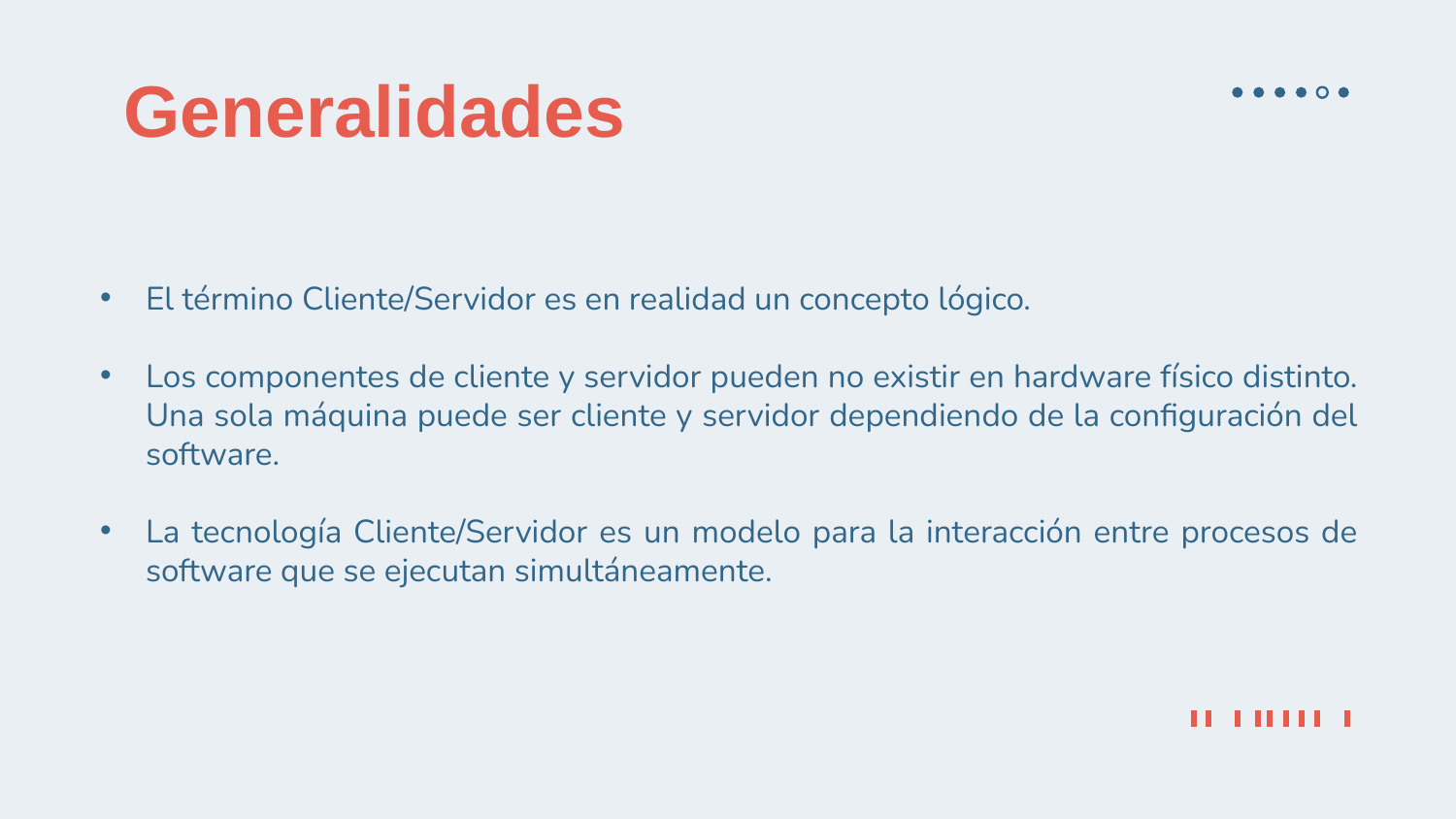

# Generalidades

El término Cliente/Servidor es en realidad un concepto lógico.

Los componentes de cliente y servidor pueden no existir en hardware físico distinto. Una sola máquina puede ser cliente y servidor dependiendo de la configuración del software.

La tecnología Cliente/Servidor es un modelo para la interacción entre procesos de software que se ejecutan simultáneamente.